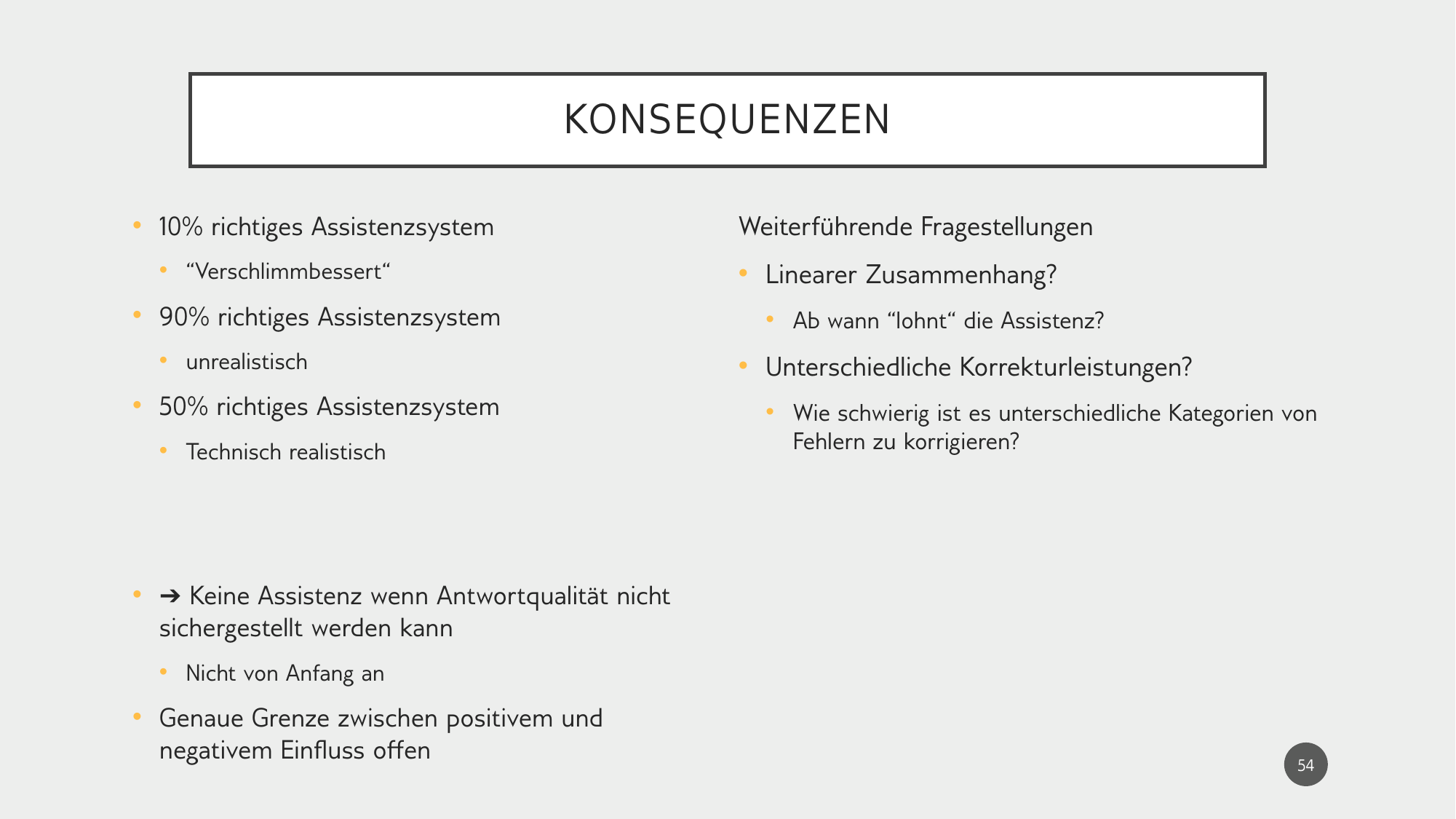

Konsequenzen
10% richtiges Assistenzsystem
“Verschlimmbessert“
90% richtiges Assistenzsystem
unrealistisch
50% richtiges Assistenzsystem
Technisch realistisch

➔ Keine Assistenz wenn Antwortqualität nicht sichergestellt werden kann
Nicht von Anfang an
Genaue Grenze zwischen positivem und negativem Einfluss offen

Weiterführende Fragestellungen
Linearer Zusammenhang?
Ab wann “lohnt“ die Assistenz?
Unterschiedliche Korrekturleistungen?
Wie schwierig ist es unterschiedliche Kategorien von Fehlern zu korrigieren?

54